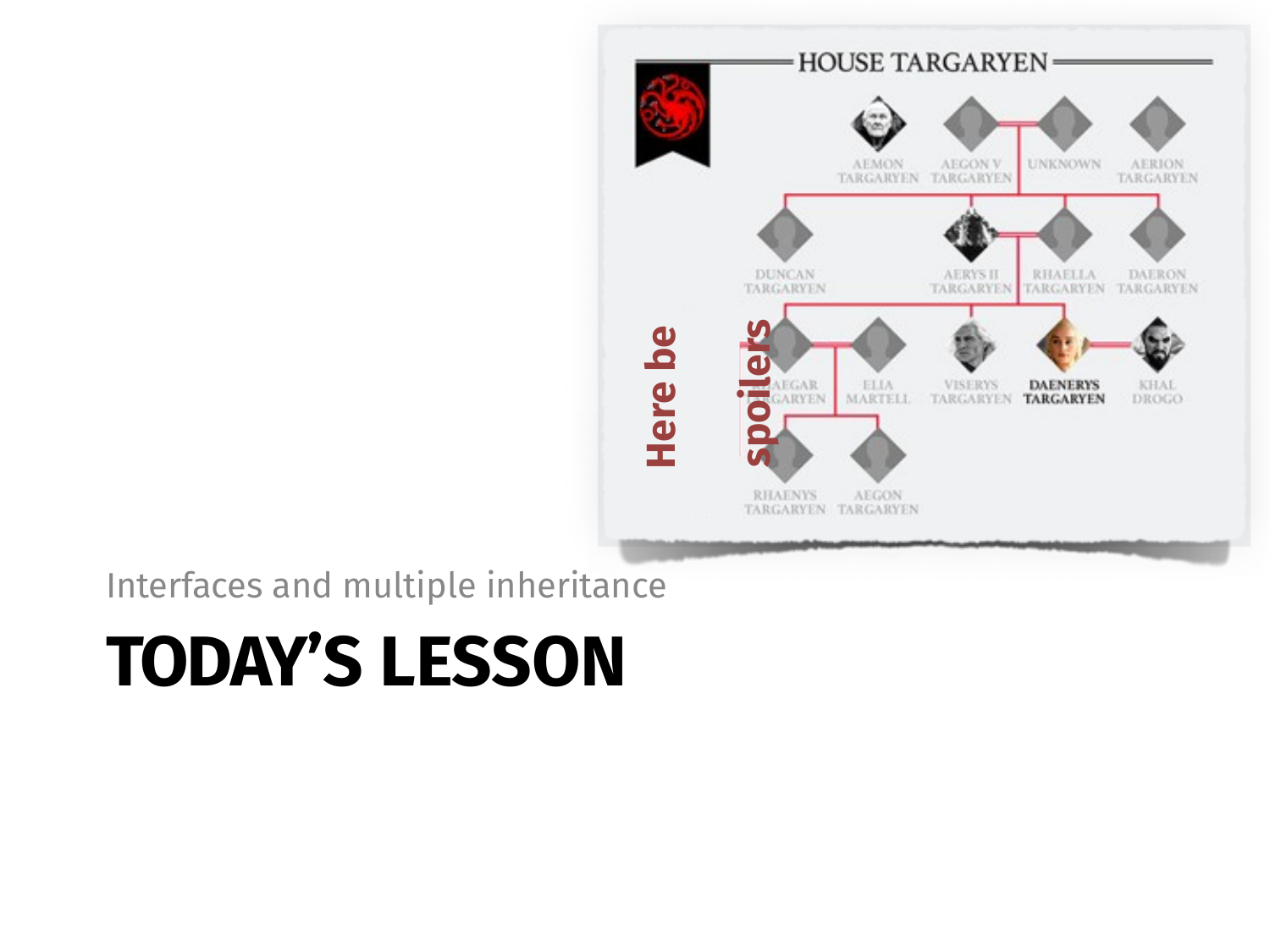

Here be  spoilers
Interfaces and multiple inheritance
TODAY’S LESSON